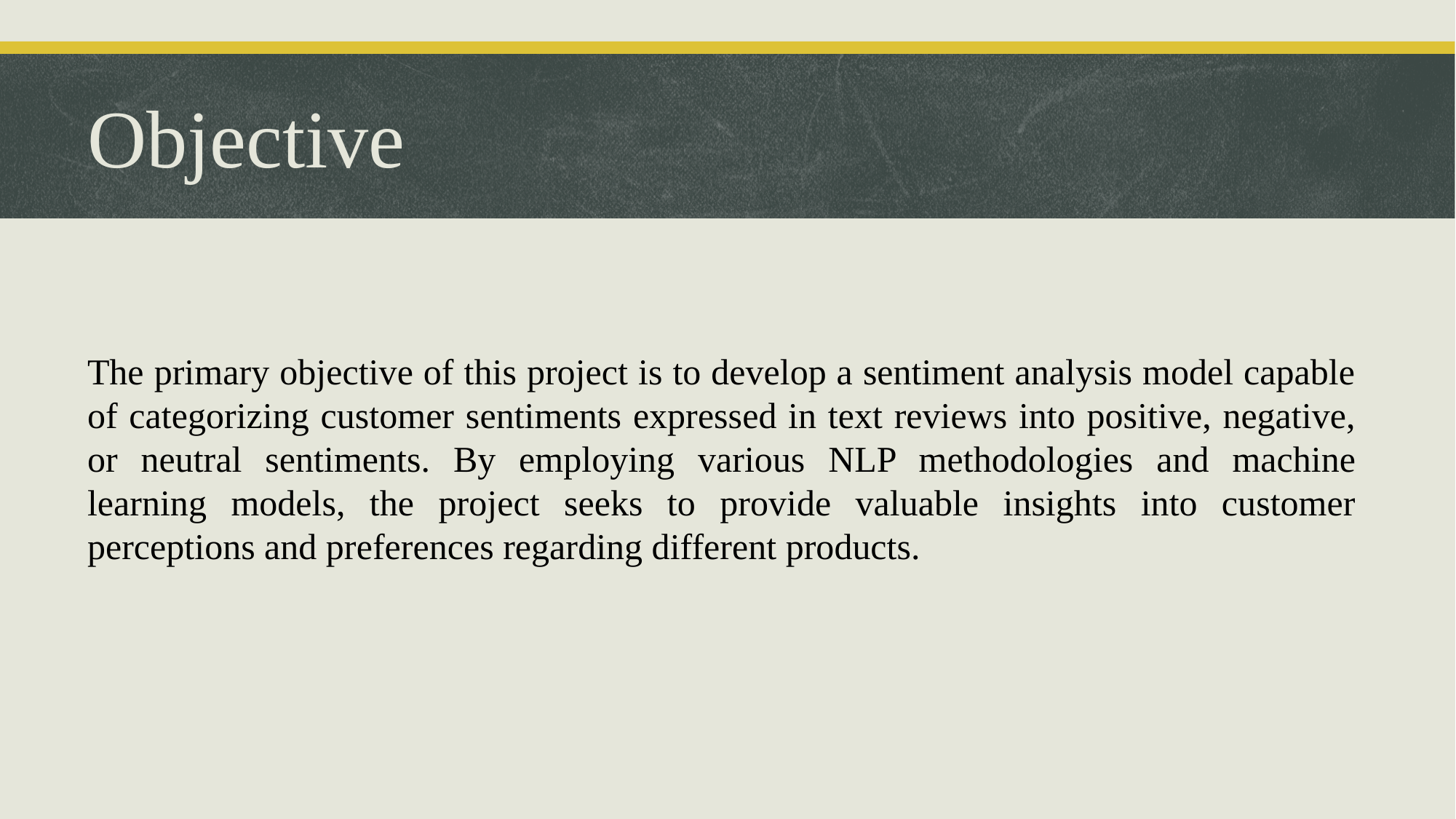

# Objective
The primary objective of this project is to develop a sentiment analysis model capable of categorizing customer sentiments expressed in text reviews into positive, negative, or neutral sentiments. By employing various NLP methodologies and machine learning models, the project seeks to provide valuable insights into customer perceptions and preferences regarding different products.